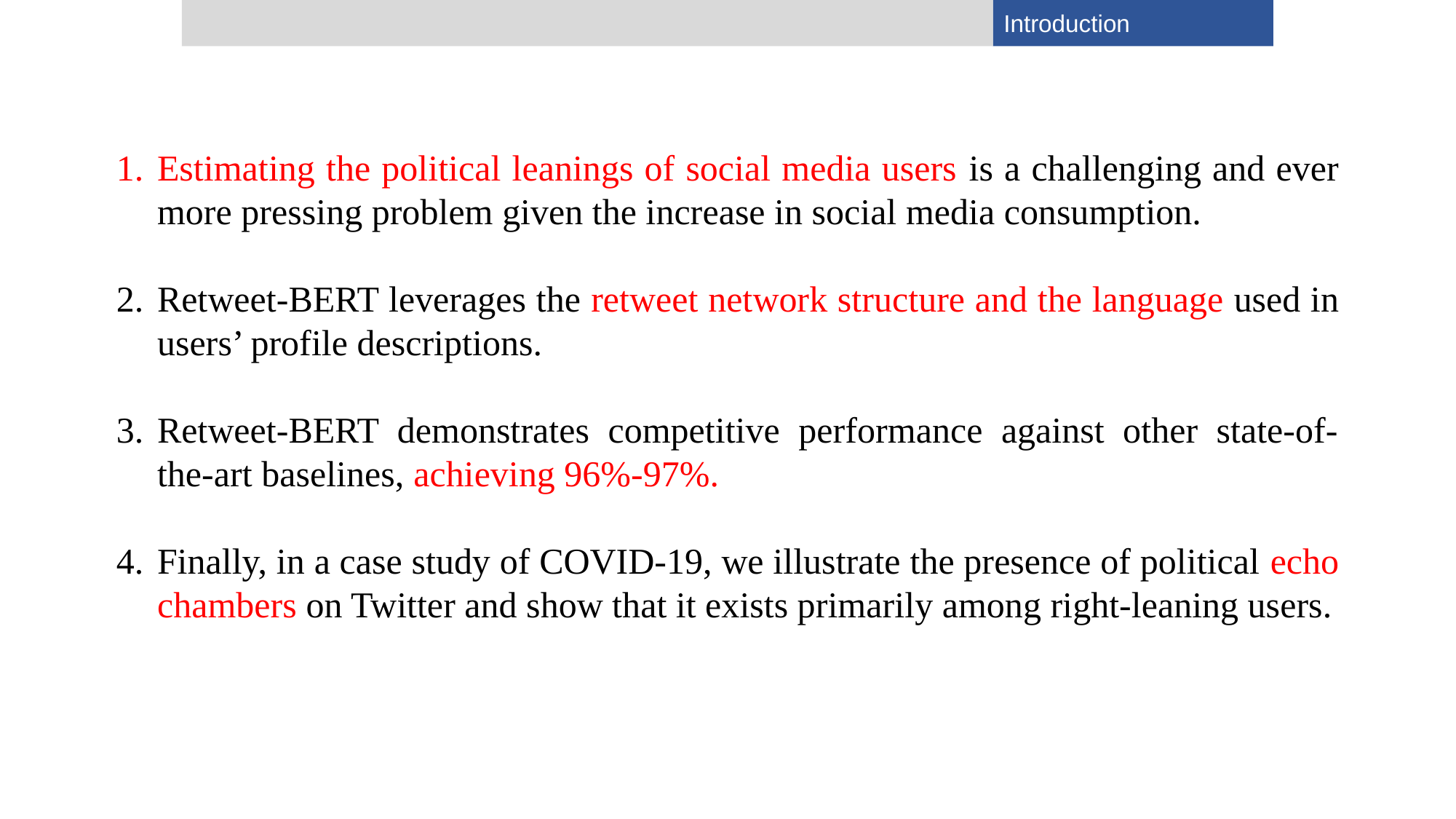

Introduction
Estimating the political leanings of social media users is a challenging and ever more pressing problem given the increase in social media consumption.

Retweet-BERT leverages the retweet network structure and the language used in users’ profile descriptions.

Retweet-BERT demonstrates competitive performance against other state-of-the-art baselines, achieving 96%-97%.

Finally, in a case study of COVID-19, we illustrate the presence of political echo chambers on Twitter and show that it exists primarily among right-leaning users.